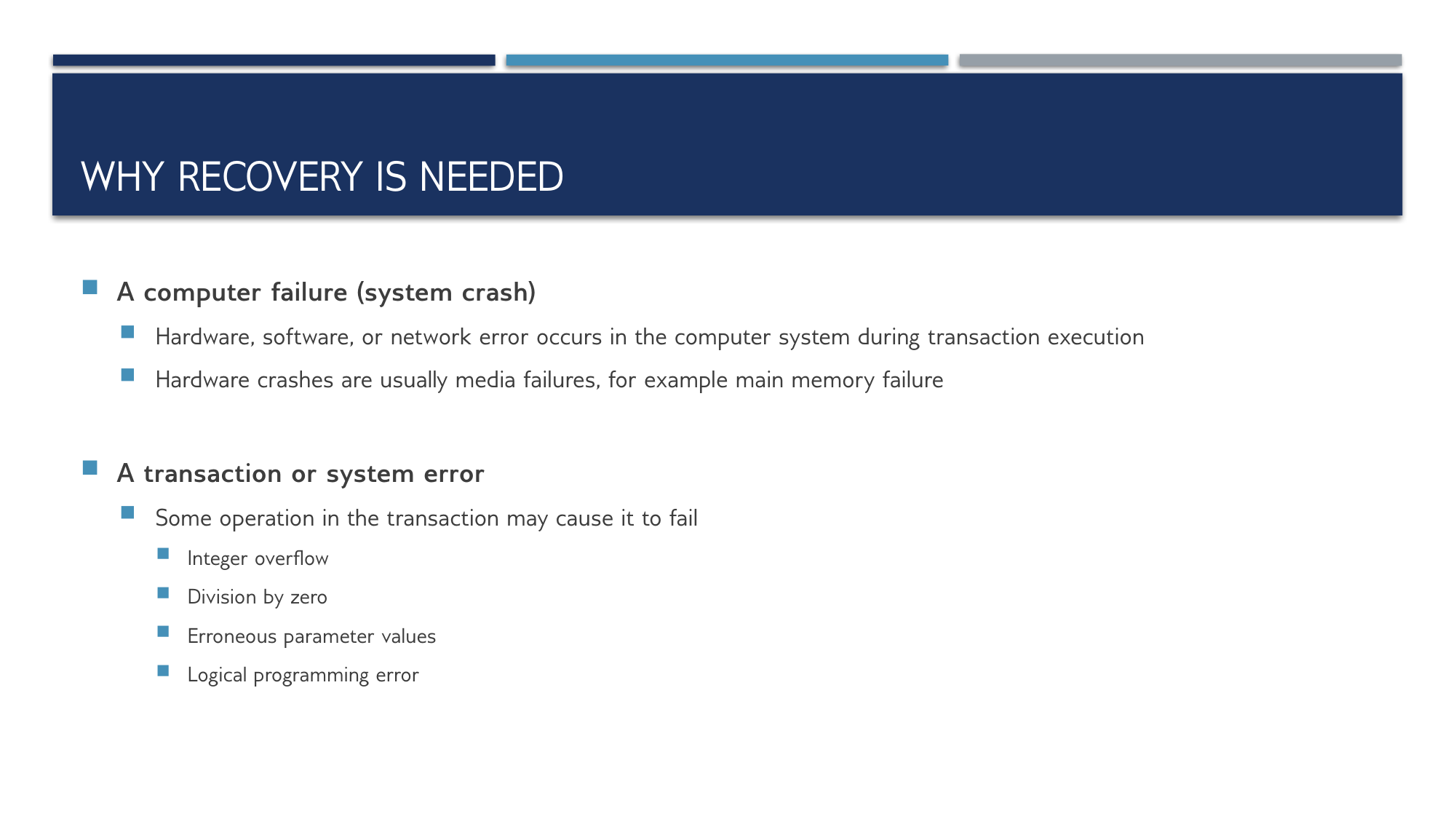

# Why recovery is needed
A computer failure (system crash)
Hardware, software, or network error occurs in the computer system during transaction execution
Hardware crashes are usually media failures, for example main memory failure

A transaction or system error
Some operation in the transaction may cause it to fail
Integer overflow
Division by zero
Erroneous parameter values
Logical programming error